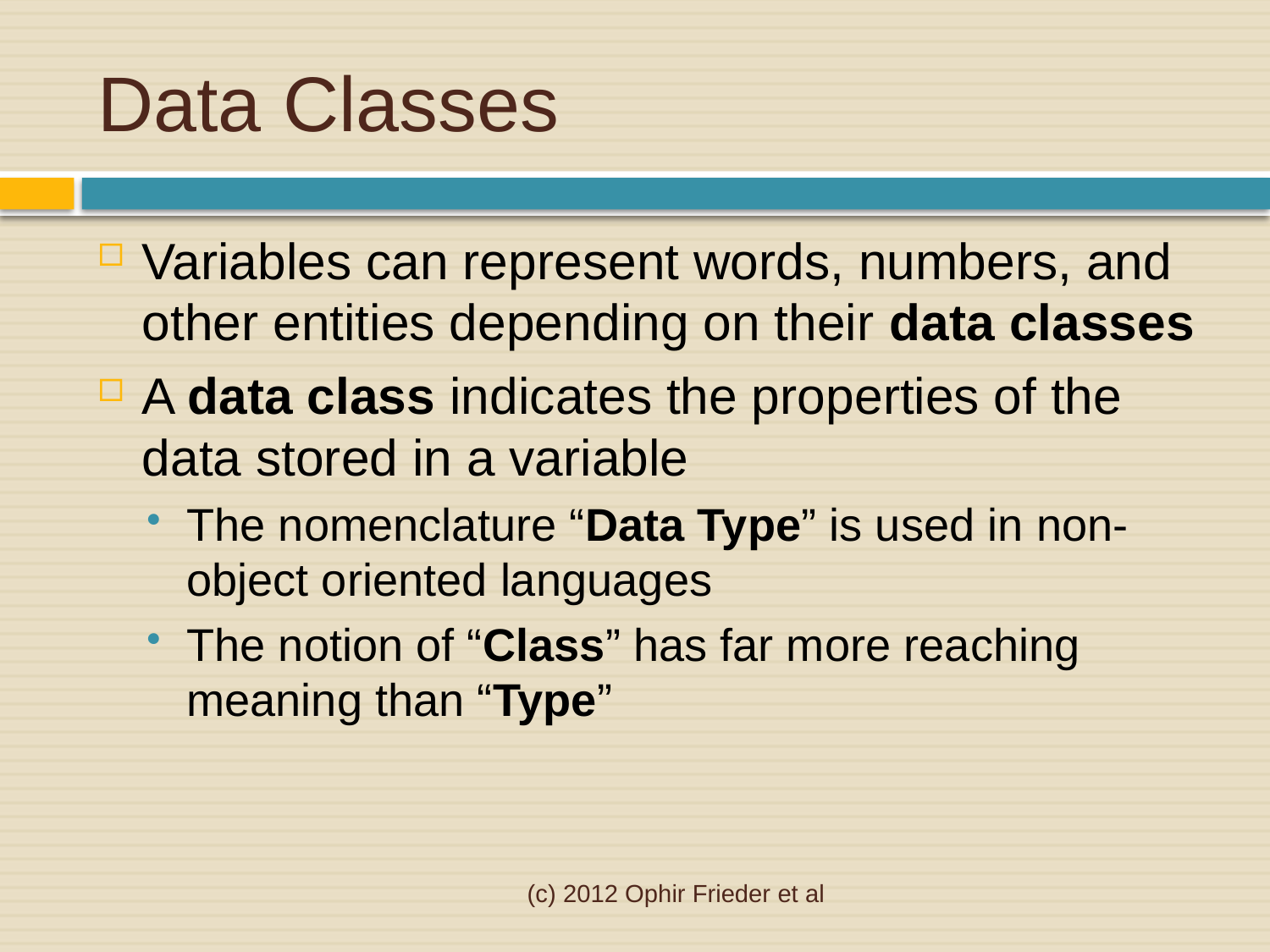

# Data Classes
Variables can represent words, numbers, and other entities depending on their data classes
A data class indicates the properties of the data stored in a variable
The nomenclature “Data Type” is used in non-object oriented languages
The notion of “Class” has far more reaching meaning than “Type”
(c) 2012 Ophir Frieder et al